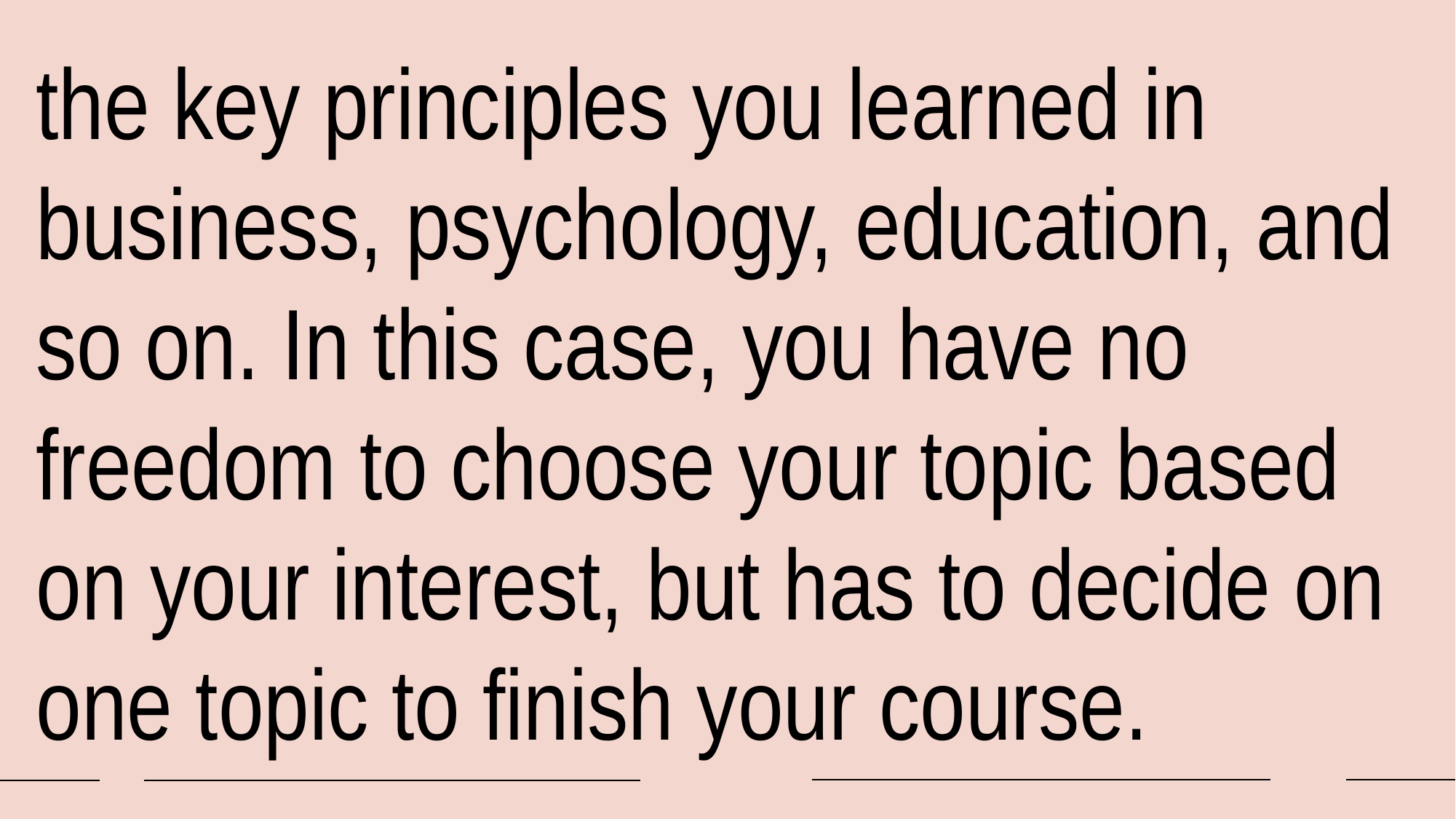

the key principles you learned in business, psychology, education, and so on. In this case, you have no freedom to choose your topic based on your interest, but has to decide on one topic to finish your course.